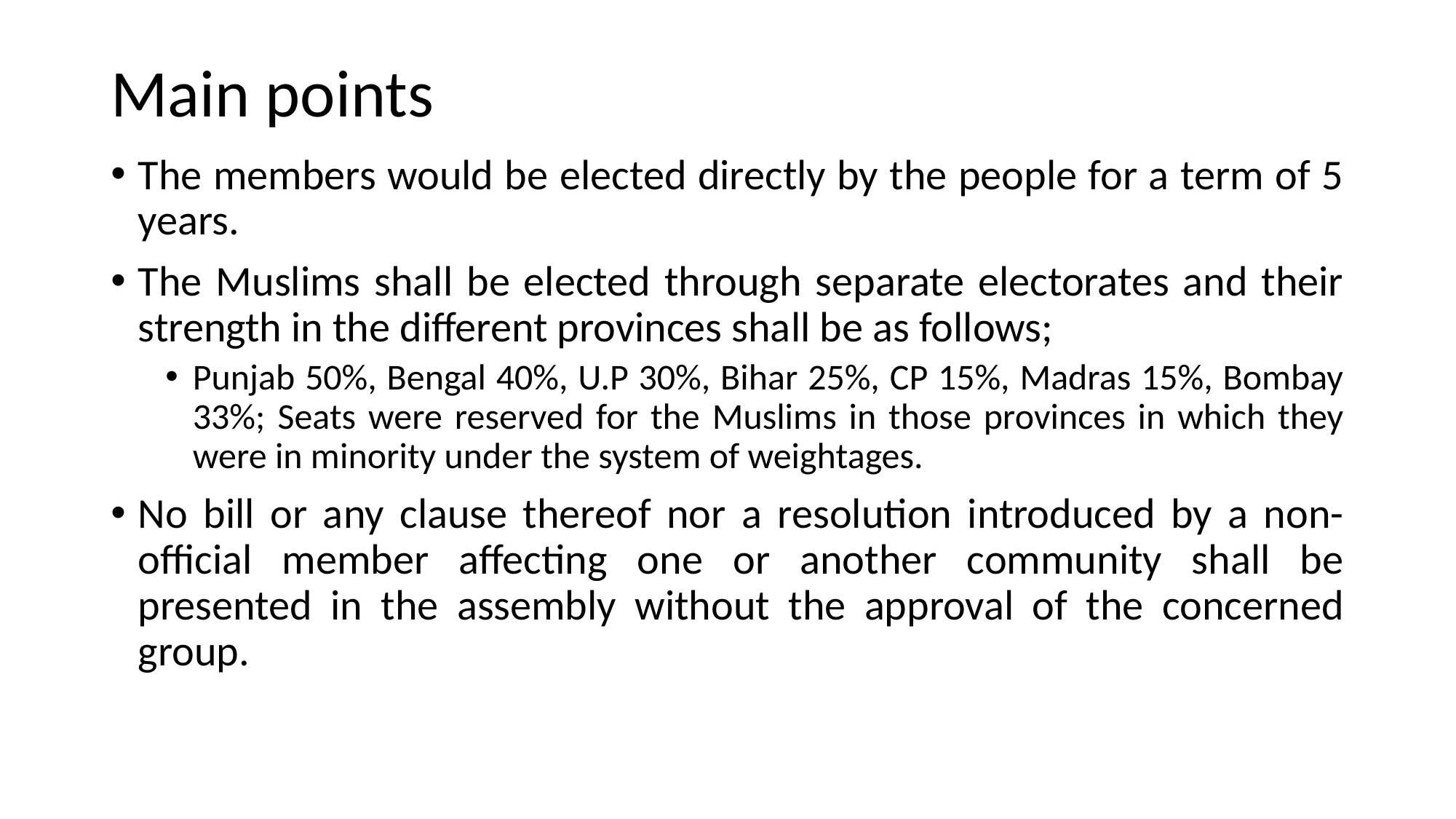

# Main points
The members would be elected directly by the people for a term of 5 years.
The Muslims shall be elected through separate electorates and their strength in the different provinces shall be as follows;
Punjab 50%, Bengal 40%, U.P 30%, Bihar 25%, CP 15%, Madras 15%, Bombay 33%; Seats were reserved for the Muslims in those provinces in which they were in minority under the system of weightages.
No bill or any clause thereof nor a resolution introduced by a non-official member affecting one or another community shall be presented in the assembly without the approval of the concerned group.